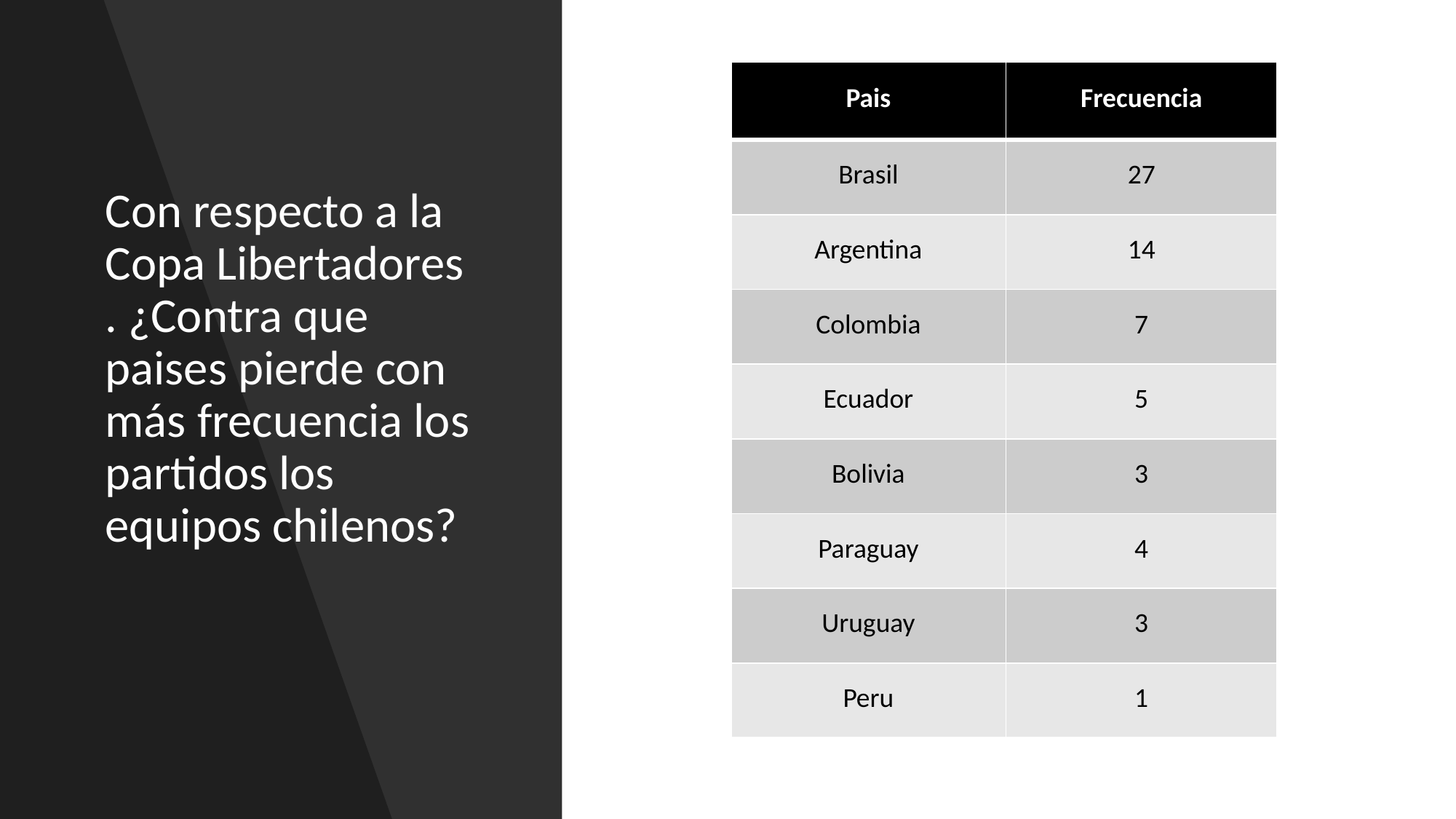

| Pais | Frecuencia |
| --- | --- |
| Brasil | 27 |
| Argentina | 14 |
| Colombia | 7 |
| Ecuador | 5 |
| Bolivia | 3 |
| Paraguay | 4 |
| Uruguay | 3 |
| Peru | 1 |
# Con respecto a la Copa Libertadores. ¿Contra que paises pierde con más frecuencia los partidos los equipos chilenos?